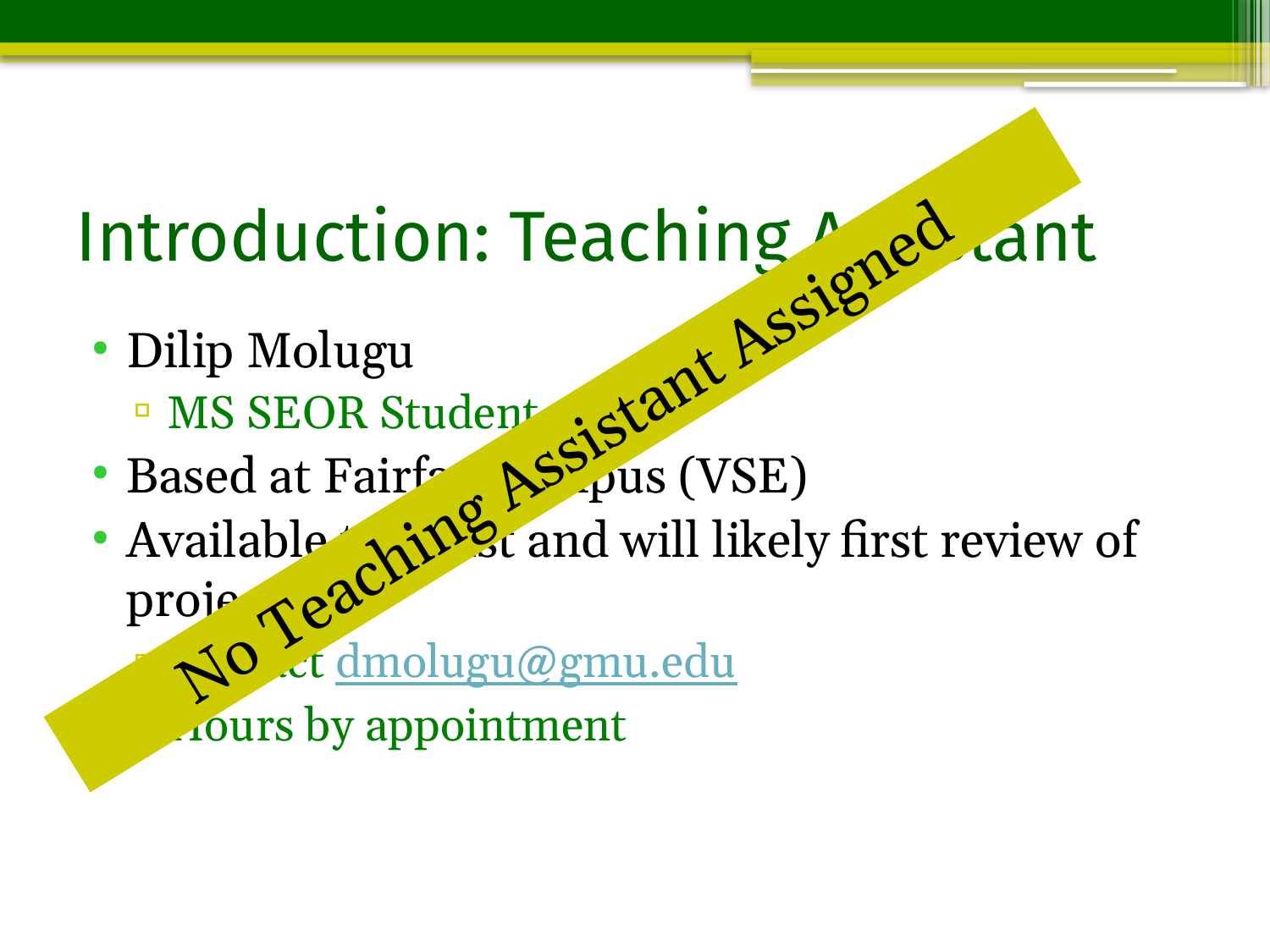

# Introduction: Teaching Assistant
Dilip Molugu
MS SEOR Student
Based at Fairfax Campus (VSE)
Available to assist and will likely first review of projects
Contact dmolugu@gmu.edu
Hours by appointment
No Teaching Assistant Assigned